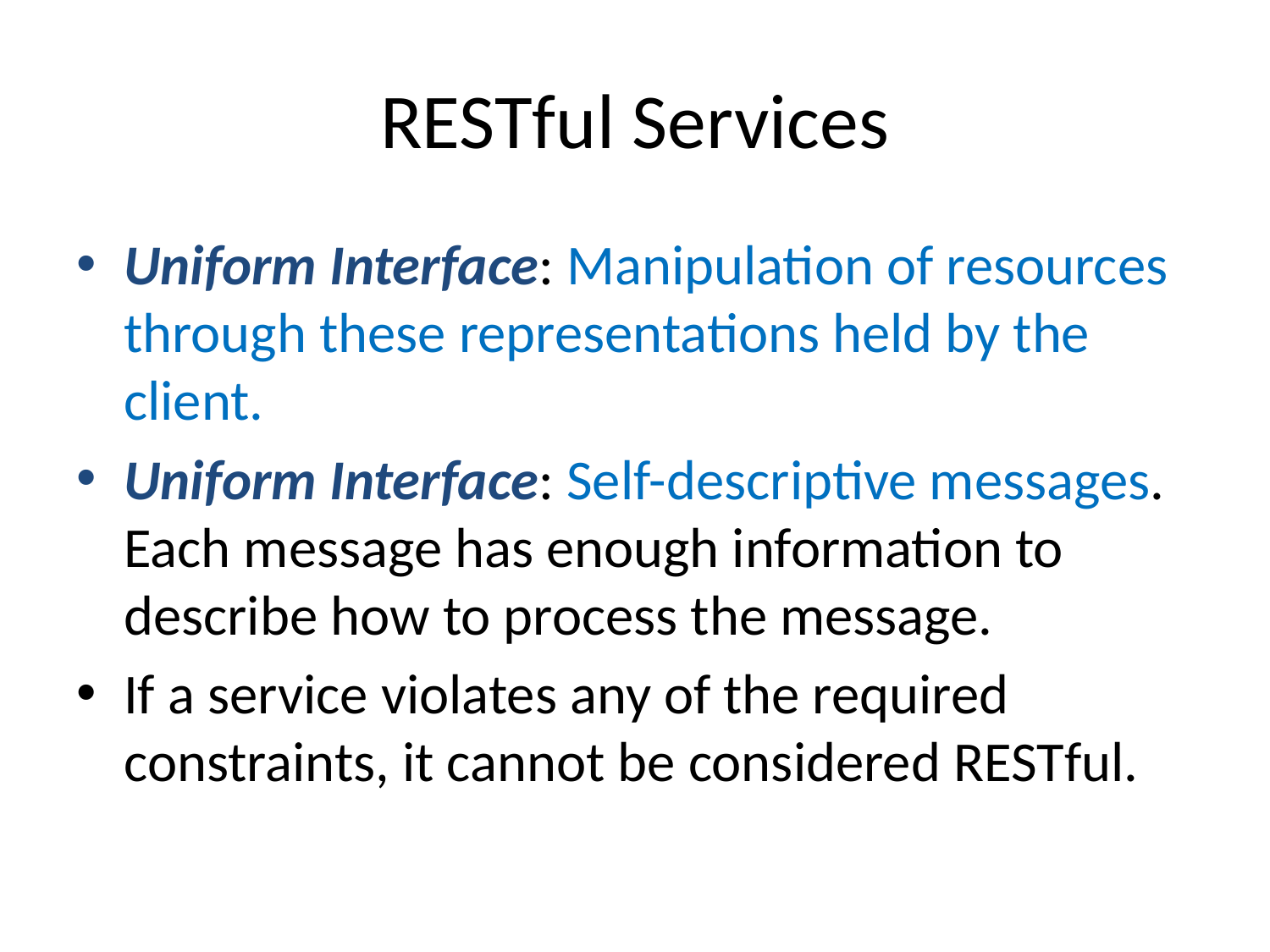

# RESTful Services
Uniform Interface: Manipulation of resources through these representations held by the client.
Uniform Interface: Self-descriptive messages. Each message has enough information to describe how to process the message.
If a service violates any of the required constraints, it cannot be considered RESTful.